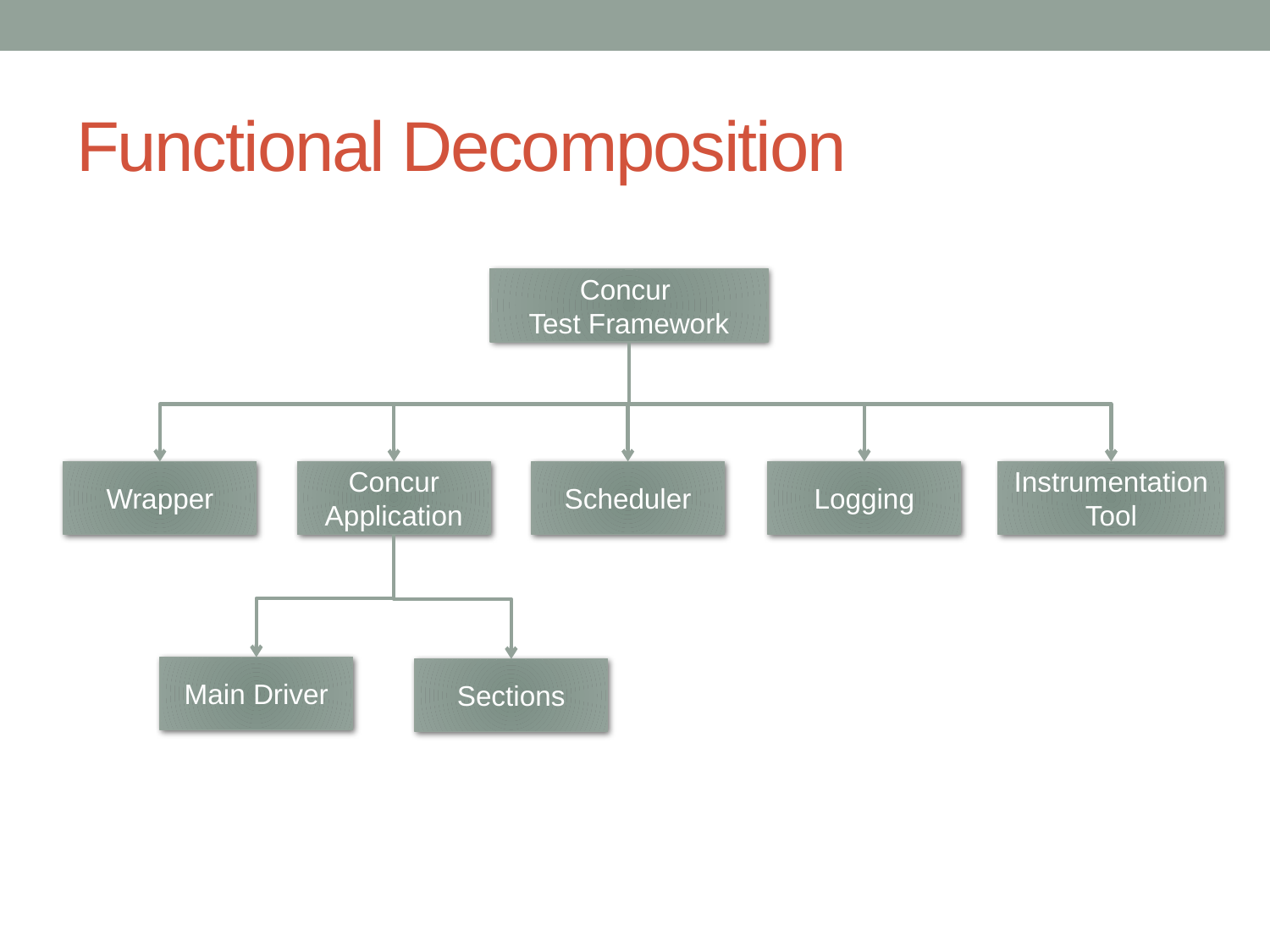

# Functional Decomposition
Concur
Test Framework
Wrapper
Concur Application
Scheduler
Logging
Instrumentation Tool
Main Driver
Sections